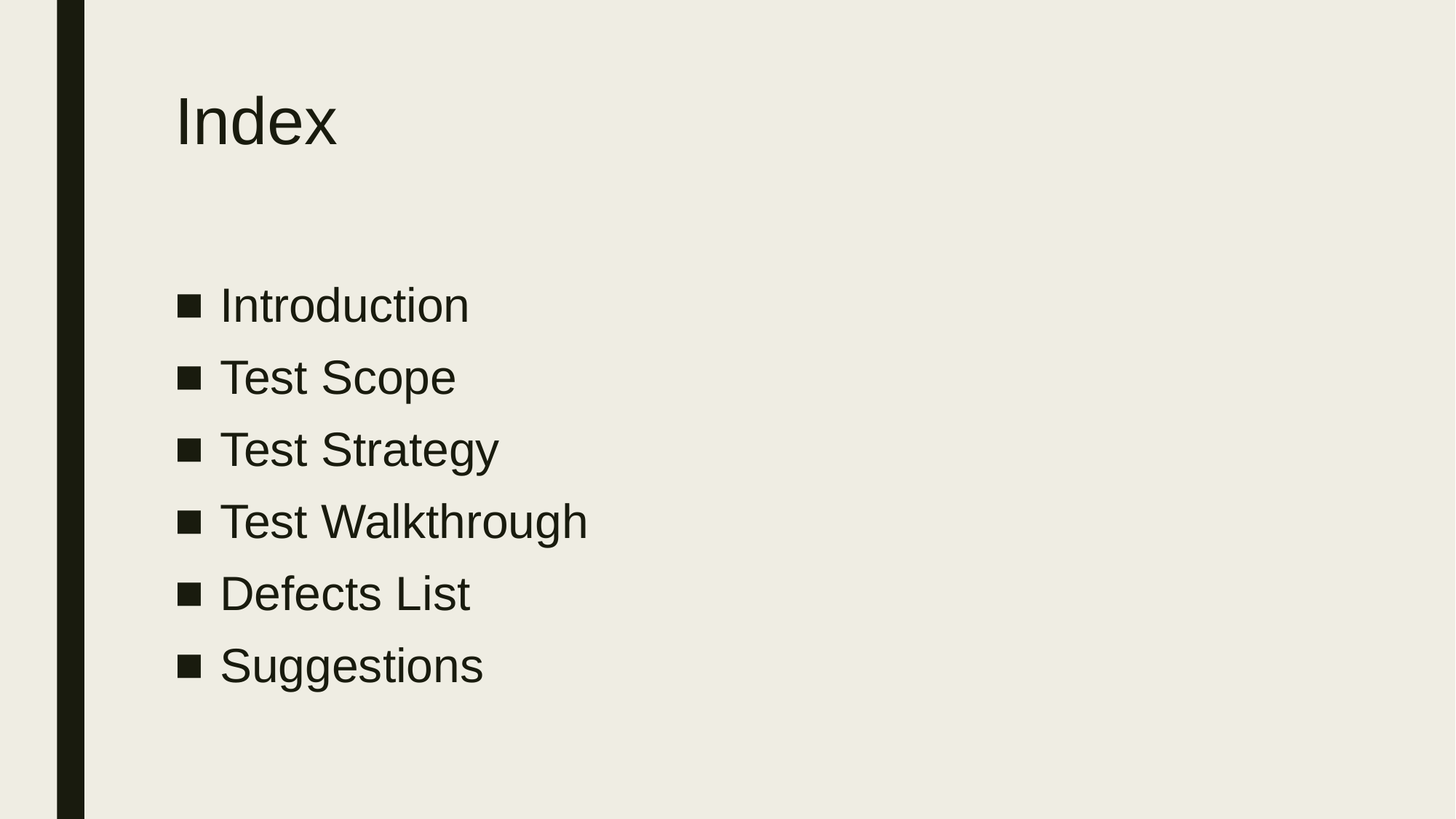

# Index
Introduction
Test Scope
Test Strategy
Test Walkthrough
Defects List
Suggestions